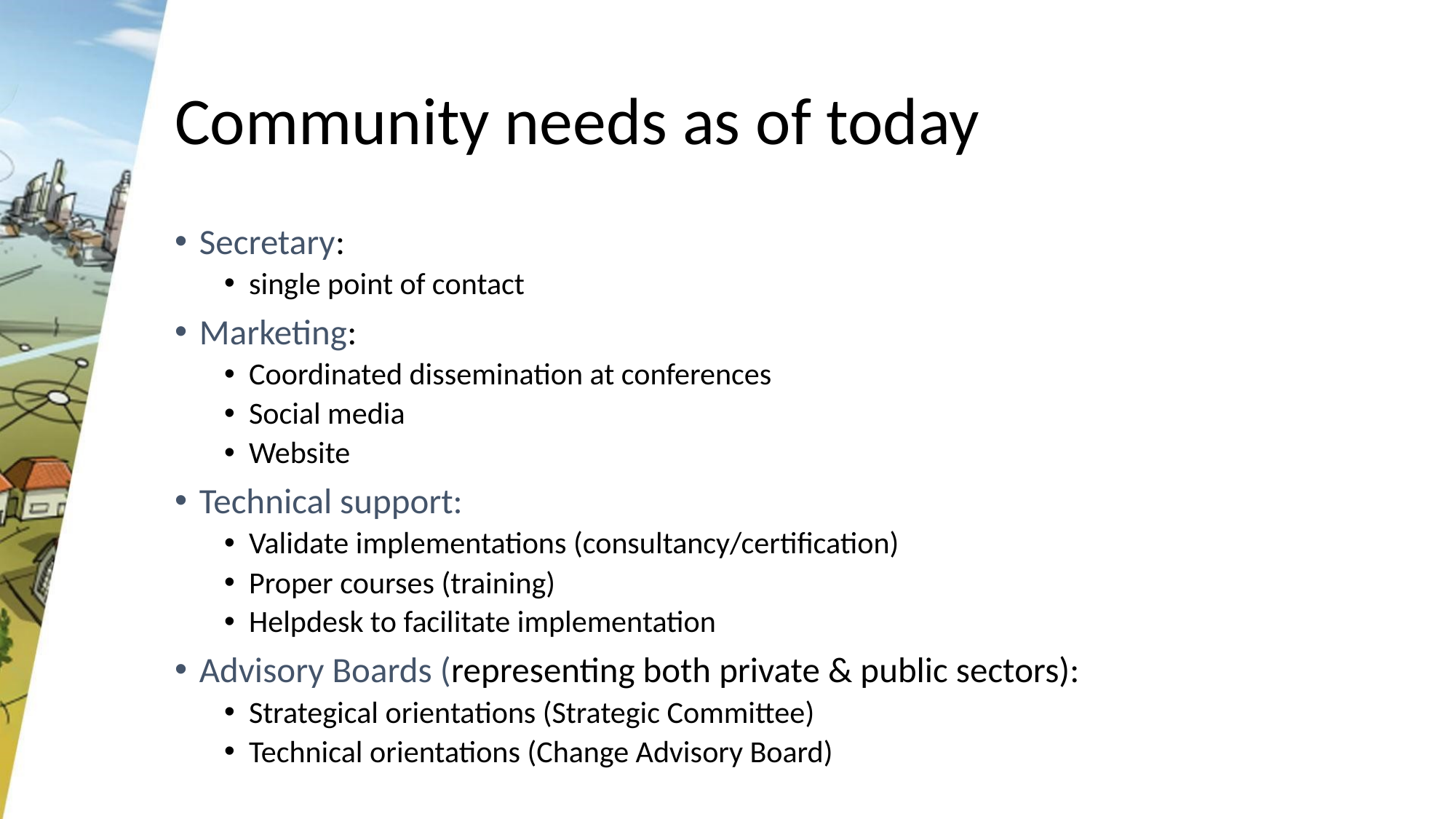

# Community needs as of today
Secretary:
single point of contact
Marketing:
Coordinated dissemination at conferences
Social media
Website
Technical support:
Validate implementations (consultancy/certification)
Proper courses (training)
Helpdesk to facilitate implementation
Advisory Boards (representing both private & public sectors):
Strategical orientations (Strategic Committee)
Technical orientations (Change Advisory Board)